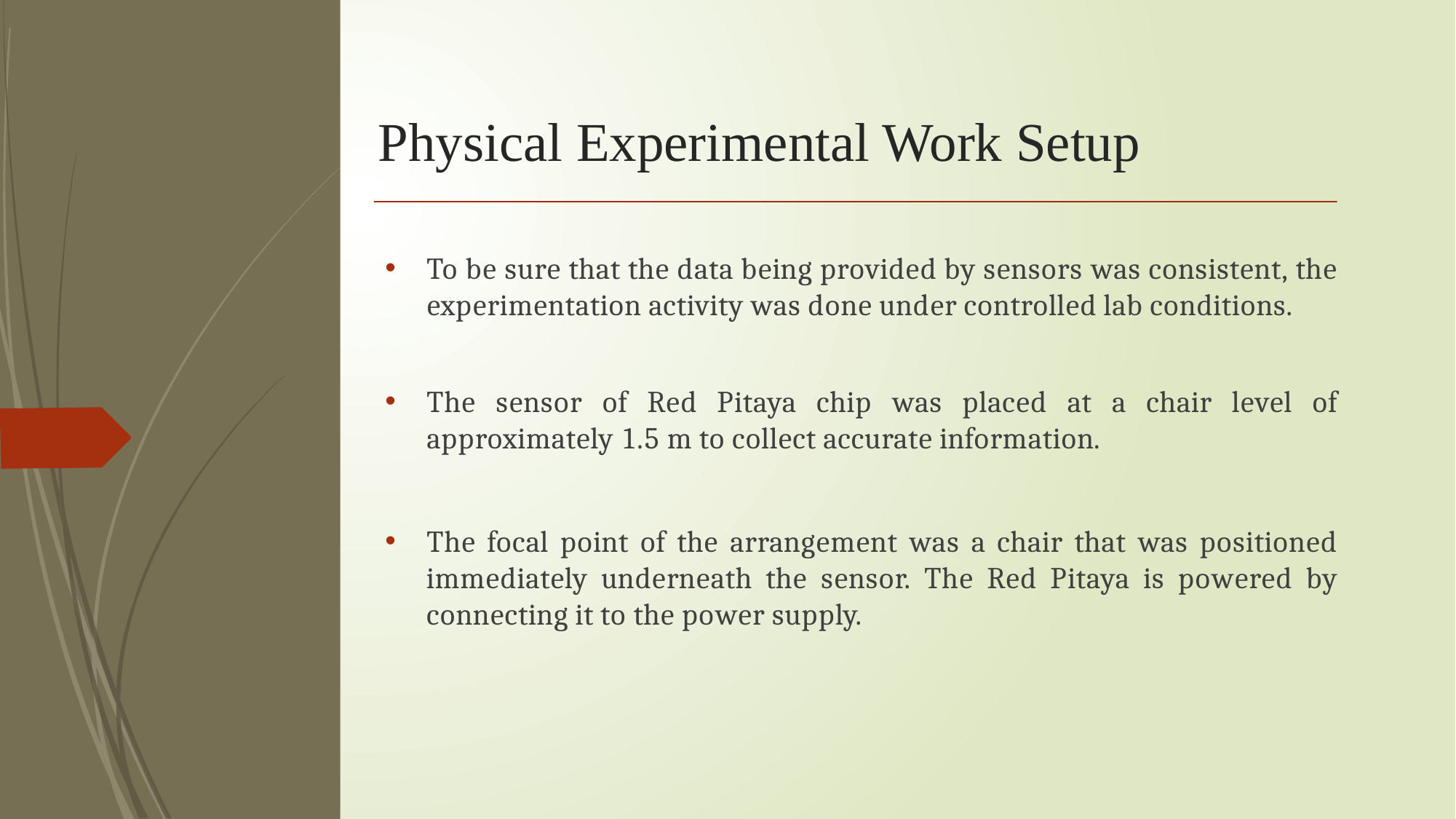

# Physical Experimental Work Setup
To be sure that the data being provided by sensors was consistent, the experimentation activity was done under controlled lab conditions.

The sensor of Red Pitaya chip was placed at a chair level of approximately 1.5 m to collect accurate information.

The focal point of the arrangement was a chair that was positioned immediately underneath the sensor. The Red Pitaya is powered by connecting it to the power supply.